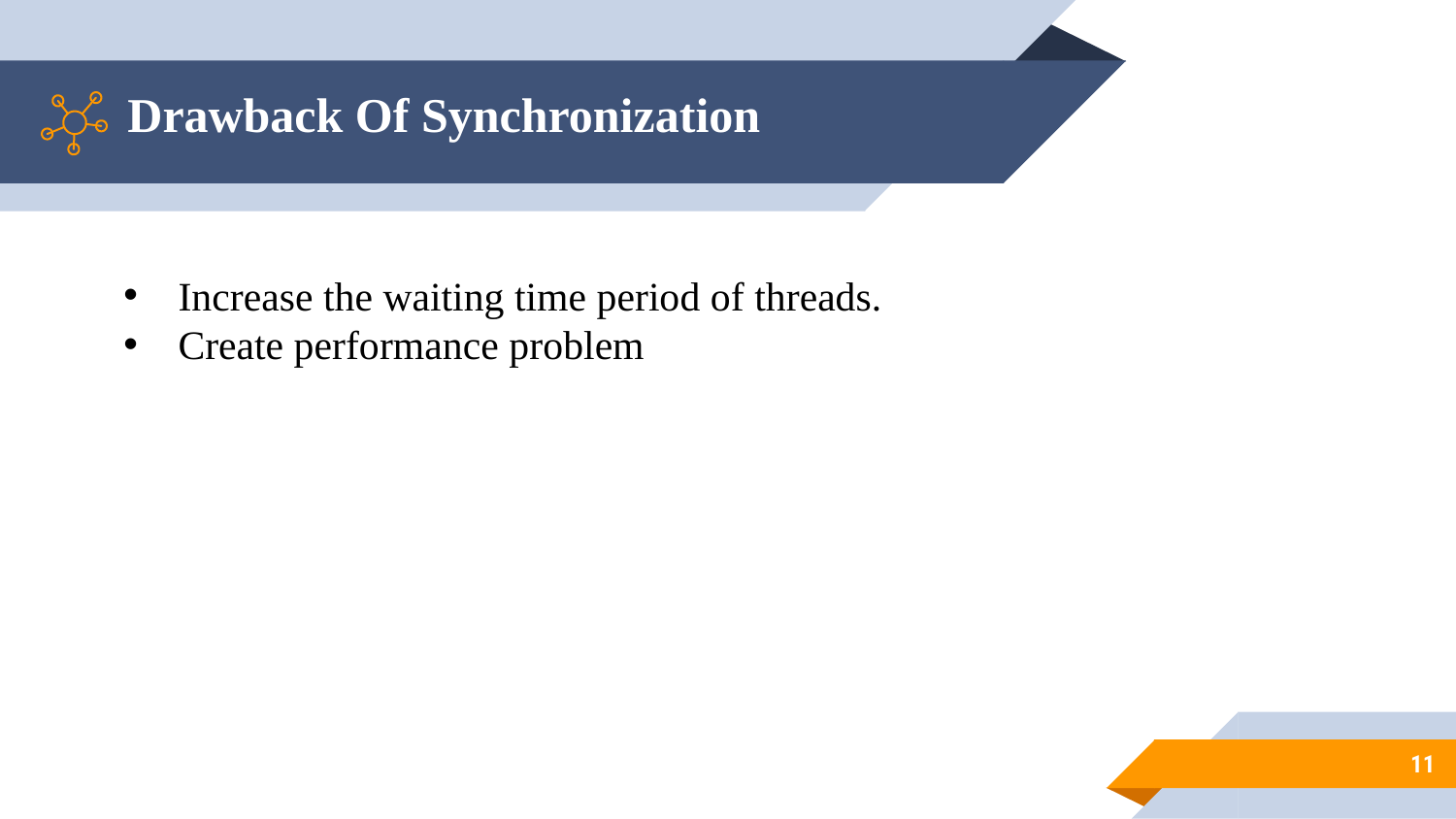

Drawback Of Synchronization

Increase the waiting time period of threads.
Create performance problem

11